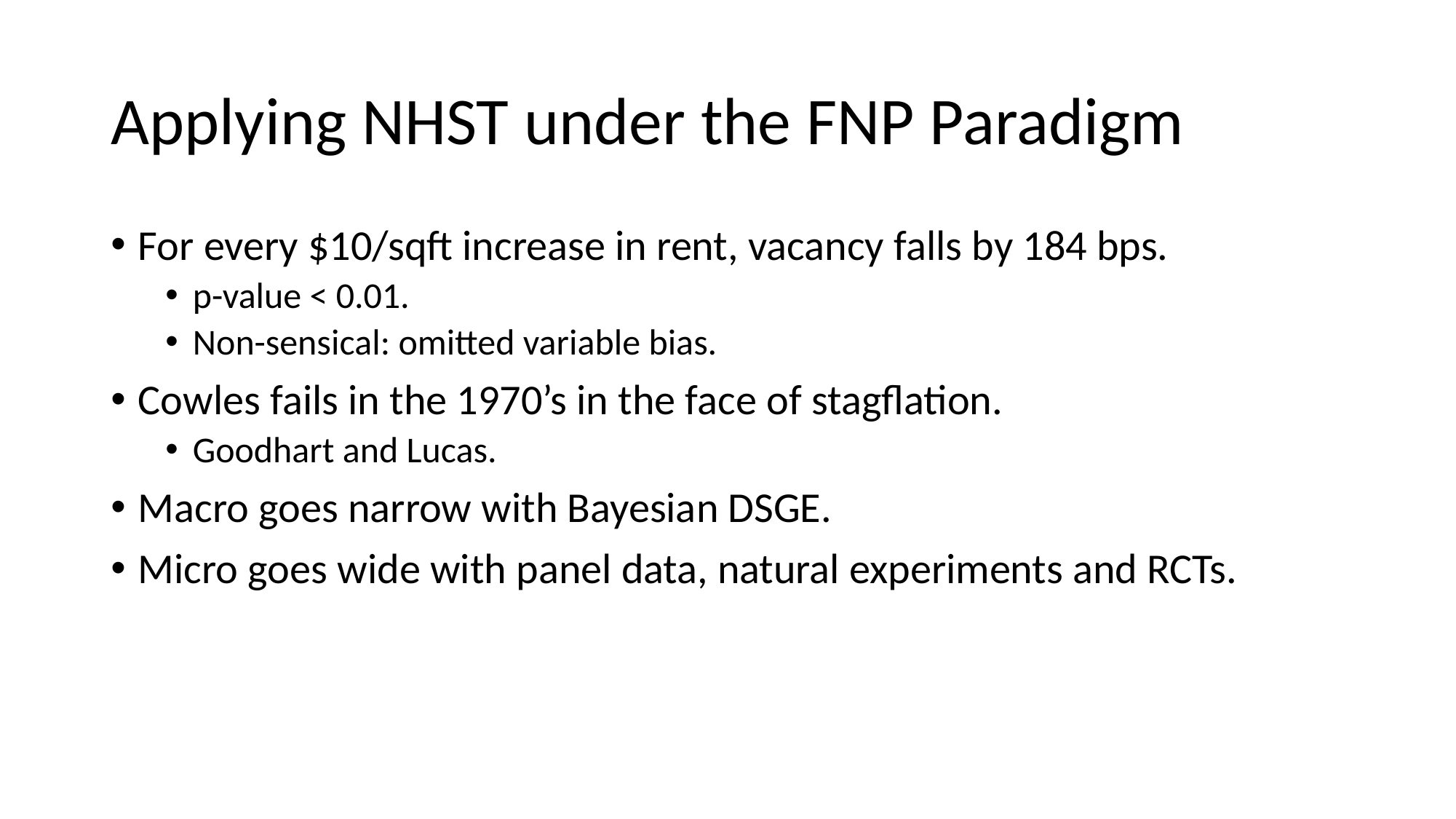

# Applying NHST under the FNP Paradigm
For every $10/sqft increase in rent, vacancy falls by 184 bps.
p-value < 0.01.
Non-sensical: omitted variable bias.
Cowles fails in the 1970’s in the face of stagflation.
Goodhart and Lucas.
Macro goes narrow with Bayesian DSGE.
Micro goes wide with panel data, natural experiments and RCTs.